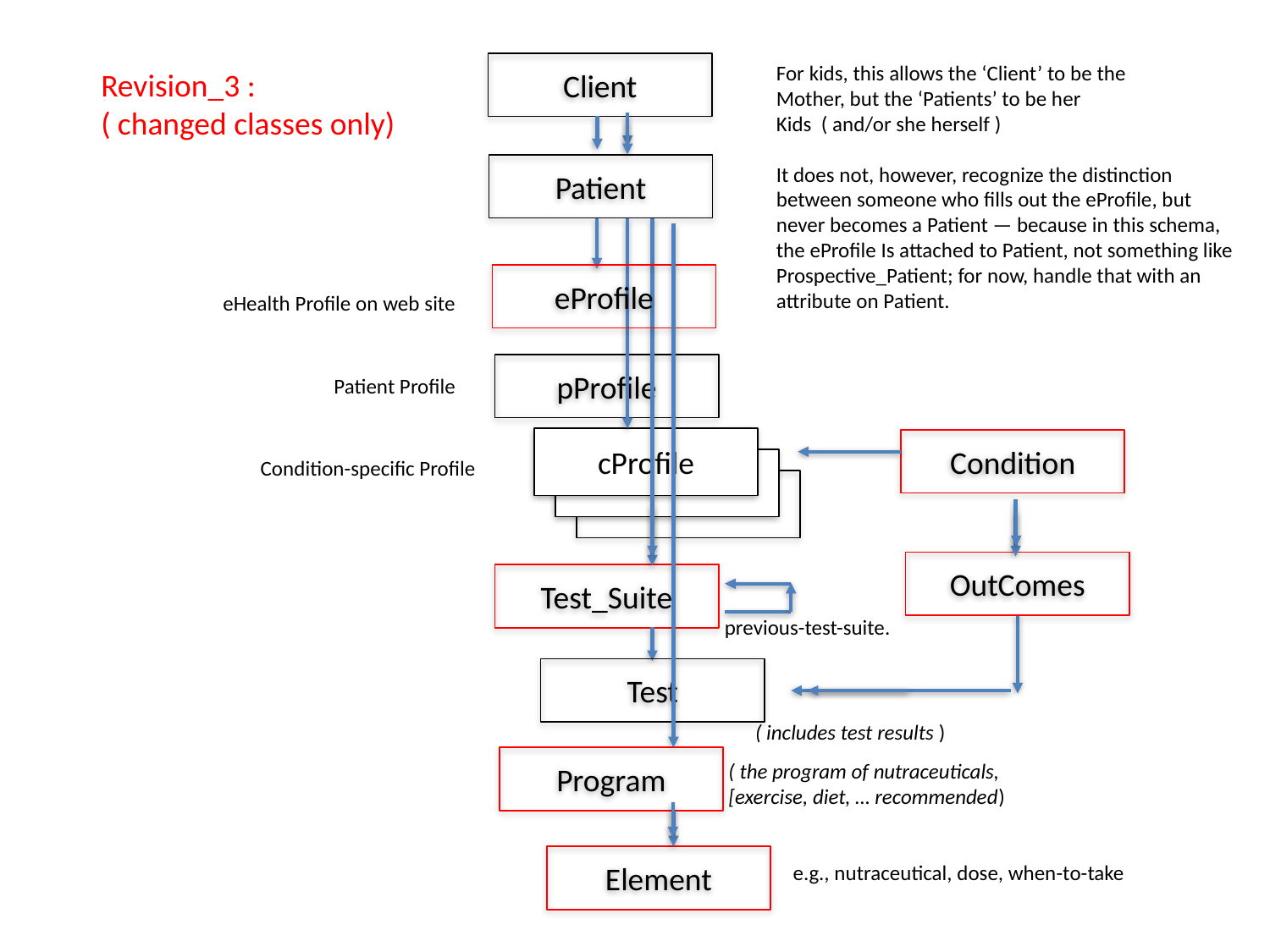

Client
For kids, this allows the ‘Client’ to be the
Mother, but the ‘Patients’ to be her
Kids  ( and/or she herself )

It does not, however, recognize the distinction between someone who fills out the eProfile, but never becomes a Patient — because in this schema, the eProfile Is attached to Patient, not something like Prospective_Patient; for now, handle that with an attribute on Patient.
Revision_3 :
( changed classes only)
Patient
eProfile
eHealth Profile on web site
pProfile
Patient Profile
cProfile
Condition
Condition-specific Profile
ADHD Panel

OutComes
Test_Suite
previous-test-suite.
Test
( includes test results )
Program
( the program of nutraceuticals, [exercise, diet, … recommended)
Element
e.g., nutraceutical, dose, when-to-take